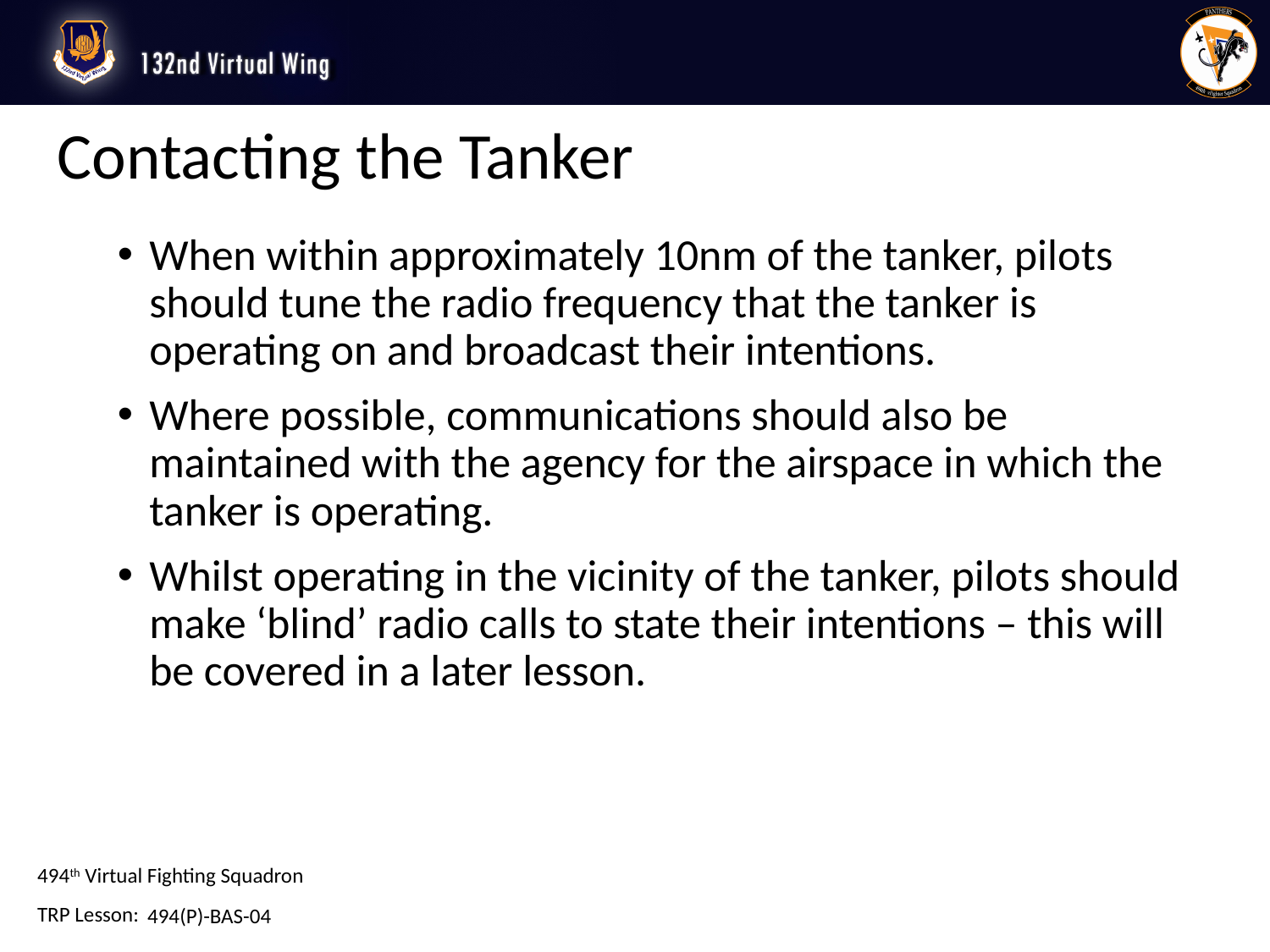

# Contacting the Tanker
When within approximately 10nm of the tanker, pilots should tune the radio frequency that the tanker is operating on and broadcast their intentions.
Where possible, communications should also be maintained with the agency for the airspace in which the tanker is operating.
Whilst operating in the vicinity of the tanker, pilots should make ‘blind’ radio calls to state their intentions – this will be covered in a later lesson.
494(P)-BAS-04